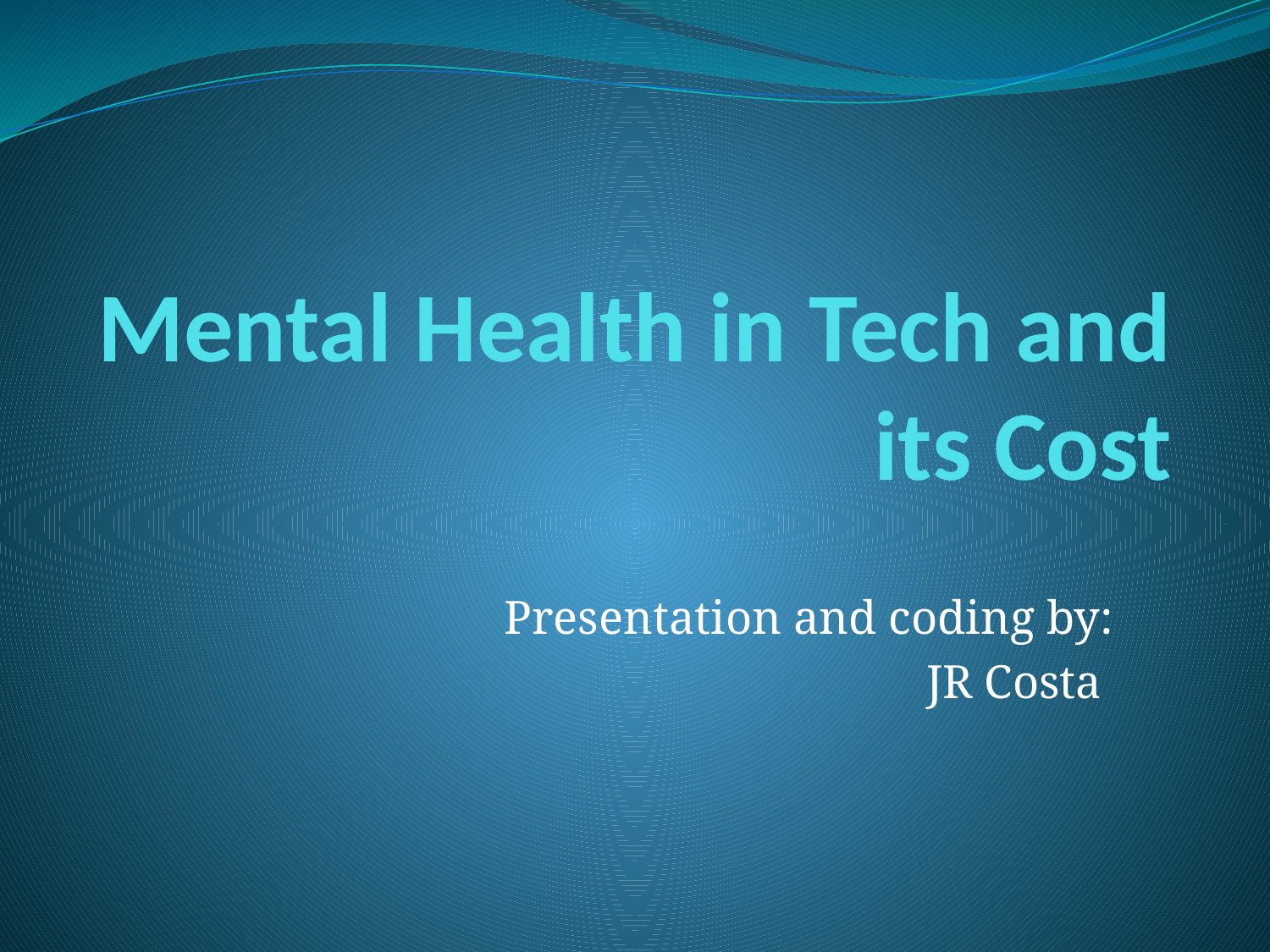

# Mental Health in Tech and its Cost
Presentation and coding by:
JR Costa